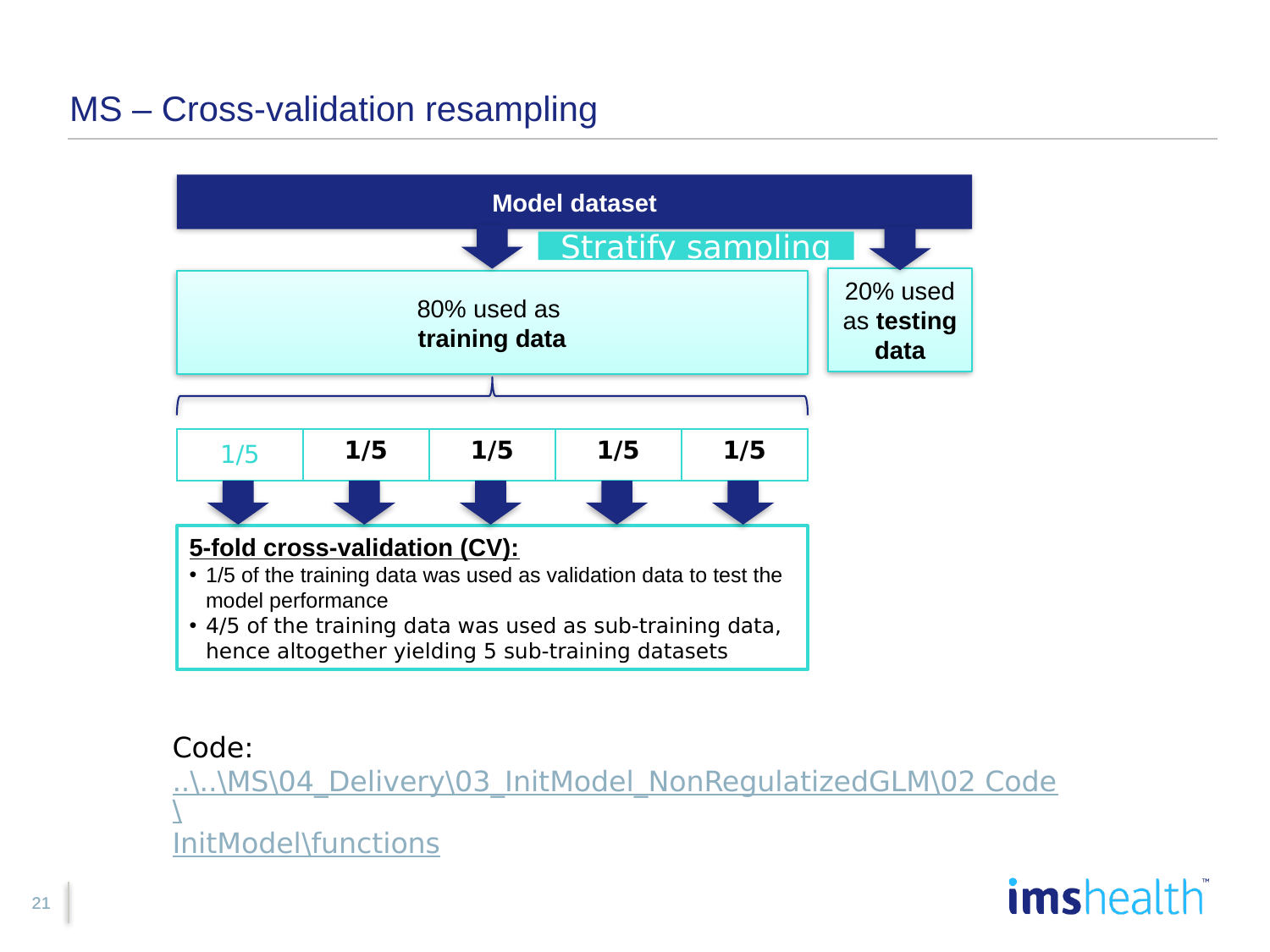

# MS – Cross-validation resampling

Model dataset

Stratify sampling
20% used as testing
data
80% used as
training data
| 1/5 | 1/5 | 1/5 | 1/5 | 1/5 |
| --- | --- | --- | --- | --- |

5-fold cross-validation (CV):
1/5 of the training data was used as validation data to test the model performance
4/5 of the training data was used as sub-training data, hence altogether yielding 5 sub-training datasets

Code:
..\..\MS\04_Delivery\03_InitModel_NonRegulatizedGLM\02 Code\InitModel\functions